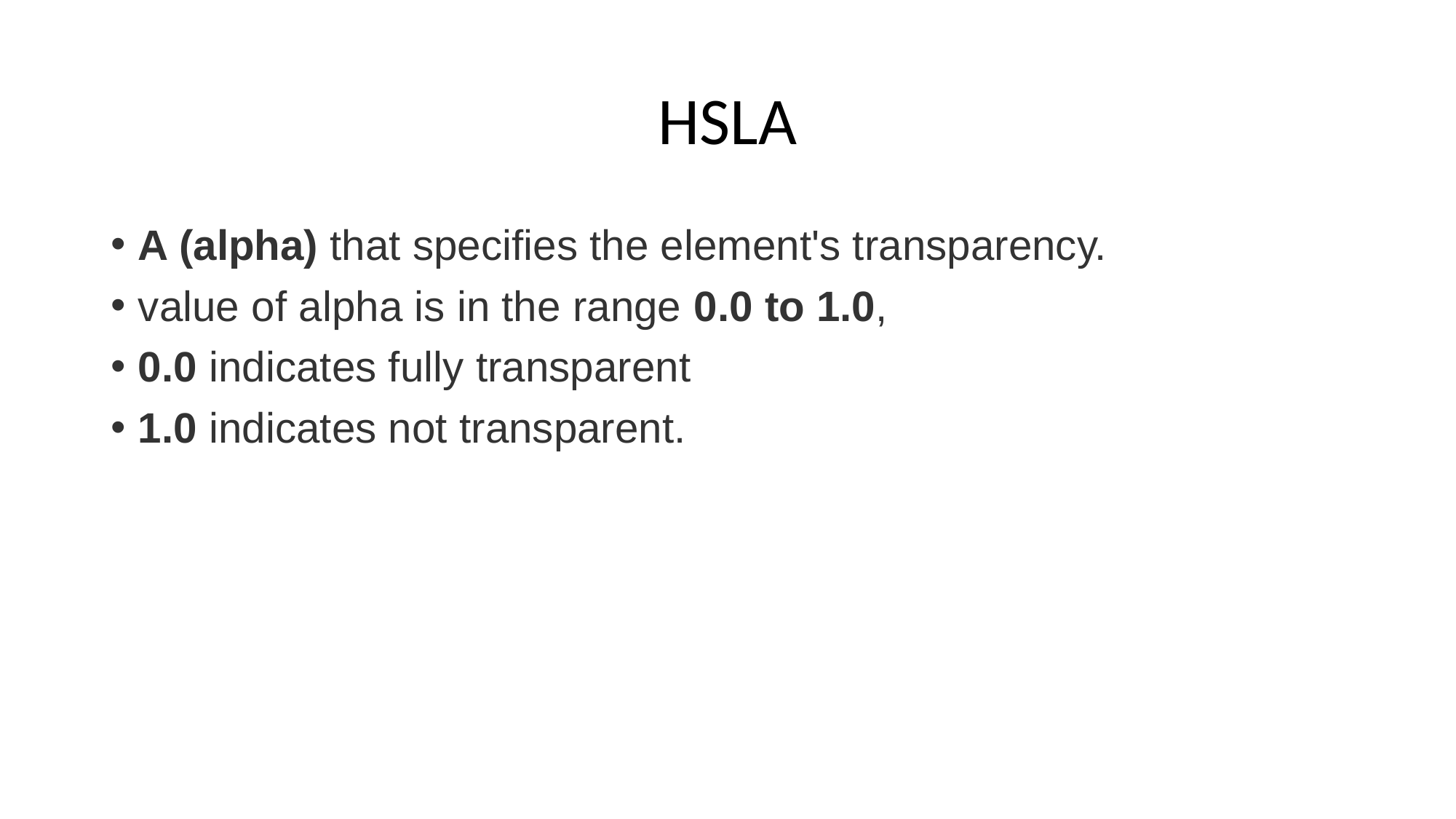

# HSLA
A (alpha) that specifies the element's transparency.
value of alpha is in the range 0.0 to 1.0,
0.0 indicates fully transparent
1.0 indicates not transparent.